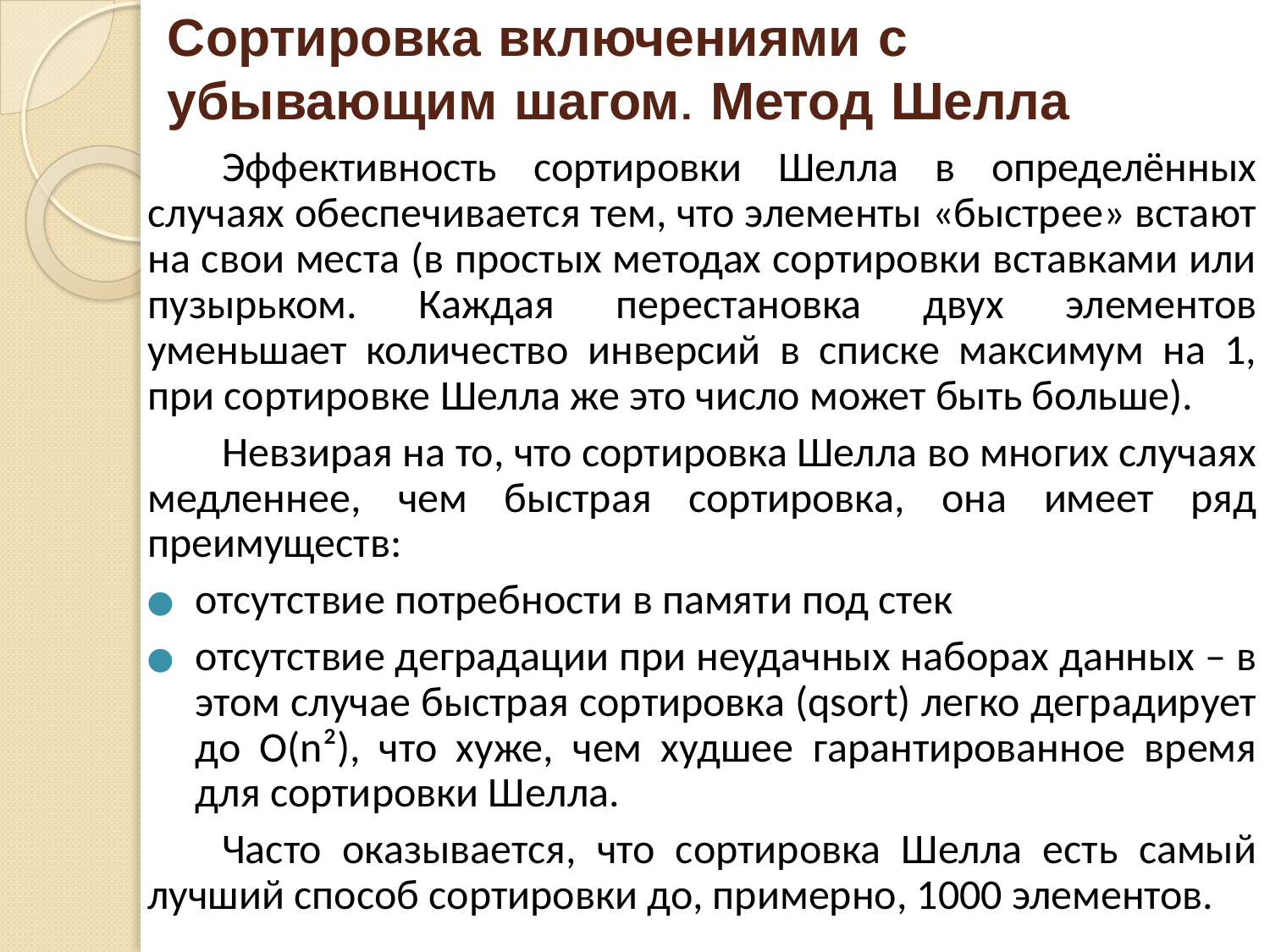

# Сортировка включениями с убывающим шагом. Метод Шелла
Эффективность сортировки Шелла в определённых случаях обеспечивается тем, что элементы «быстрее» встают на свои места (в простых методах сортировки вставками или пузырьком. Каждая перестановка двух элементов уменьшает количество инверсий в списке максимум на 1, при сортировке Шелла же это число может быть больше).
Невзирая на то, что сортировка Шелла во многих случаях медленнее, чем быстрая сортировка, она имеет ряд преимуществ:
отсутствие потребности в памяти под стек
отсутствие деградации при неудачных наборах данных – в этом случае быстрая сортировка (qsort) легко деградирует до O(n²), что хуже, чем худшее гарантированное время для сортировки Шелла.
Часто оказывается, что сортировка Шелла есть самый лучший способ сортировки до, примерно, 1000 элементов.